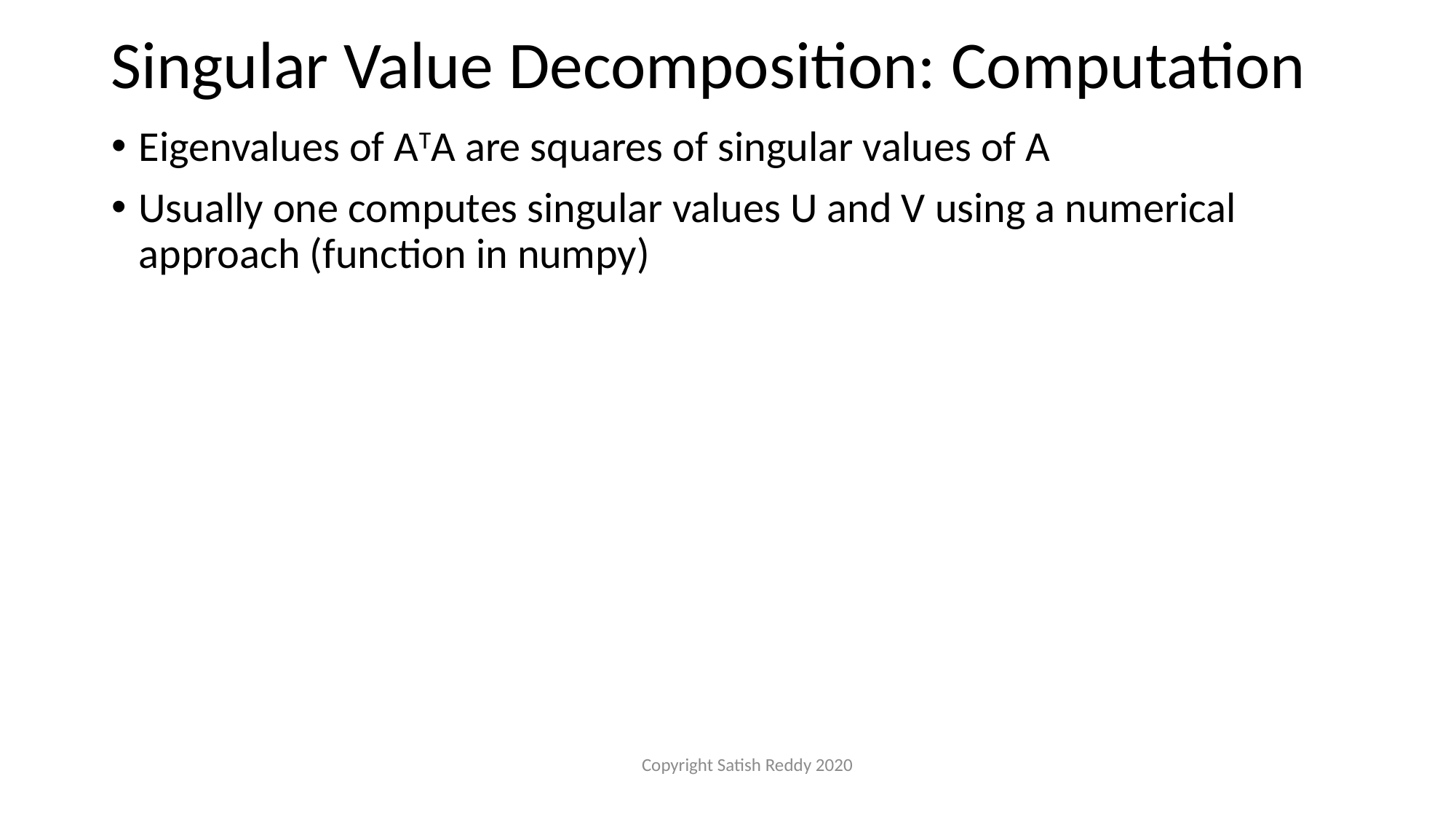

# Singular Value Decomposition: Computation
Eigenvalues of ATA are squares of singular values of A
Usually one computes singular values U and V using a numerical approach (function in numpy)

Copyright Satish Reddy 2020